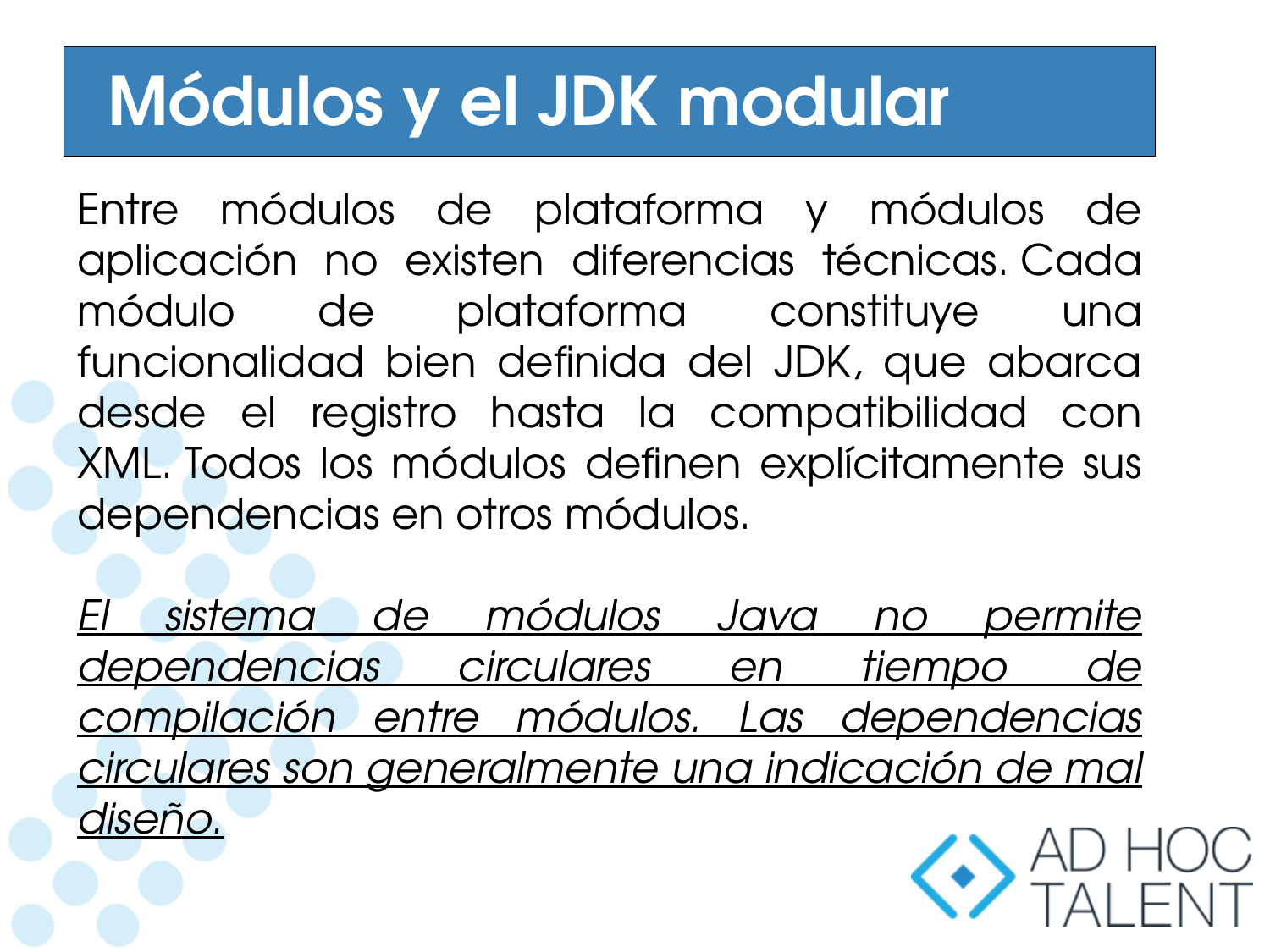

Módulos y el JDK modular
Entre módulos de plataforma y módulos de aplicación no existen diferencias técnicas. Cada módulo de plataforma constituye una funcionalidad bien definida del JDK, que abarca desde el registro hasta la compatibilidad con XML. Todos los módulos definen explícitamente sus dependencias en otros módulos.

El sistema de módulos Java no permite dependencias circulares en tiempo de compilación entre módulos. Las dependencias circulares son generalmente una indicación de mal diseño.